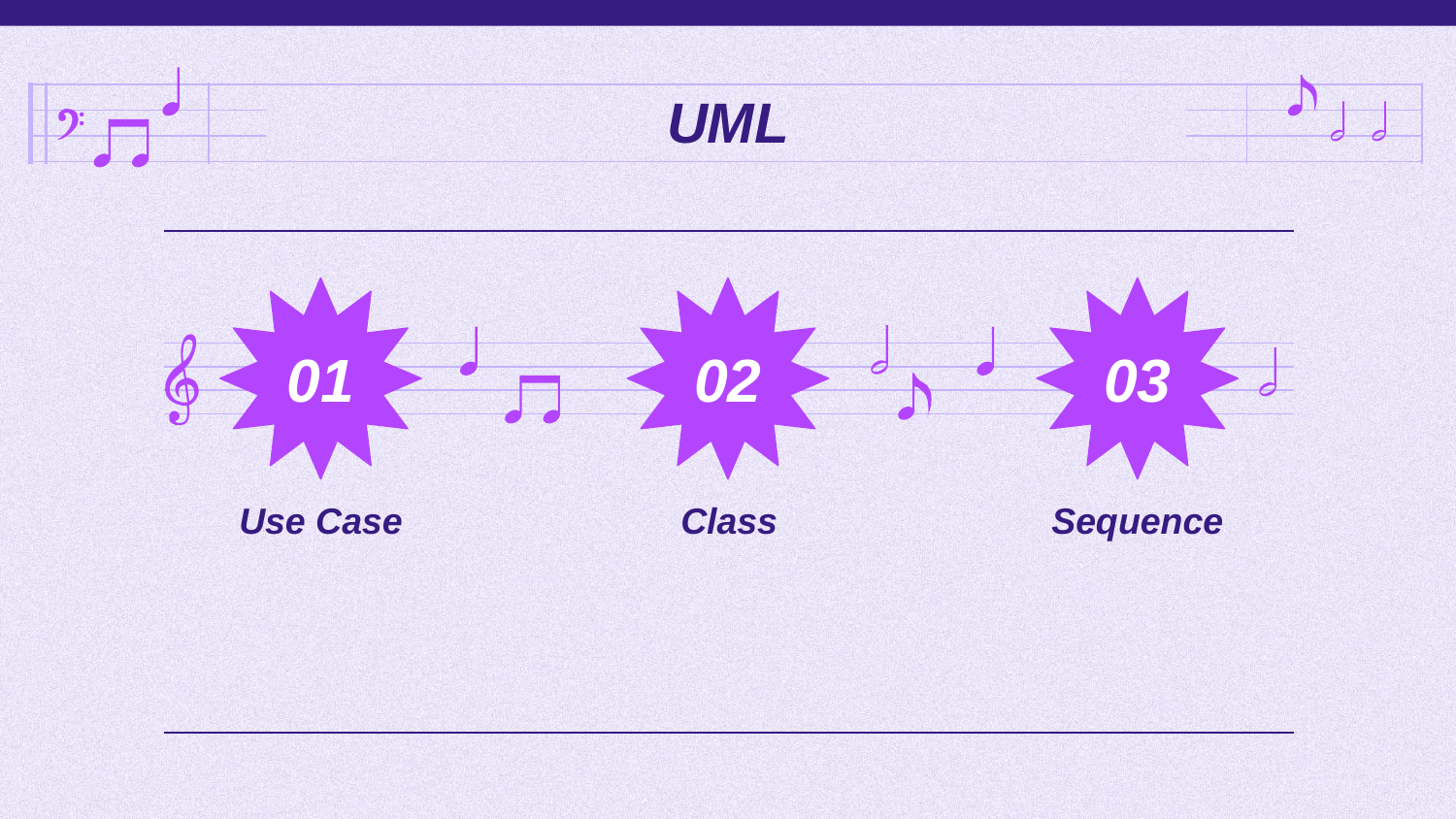

UML

# 01
02
03
Use Case
Class
Sequence